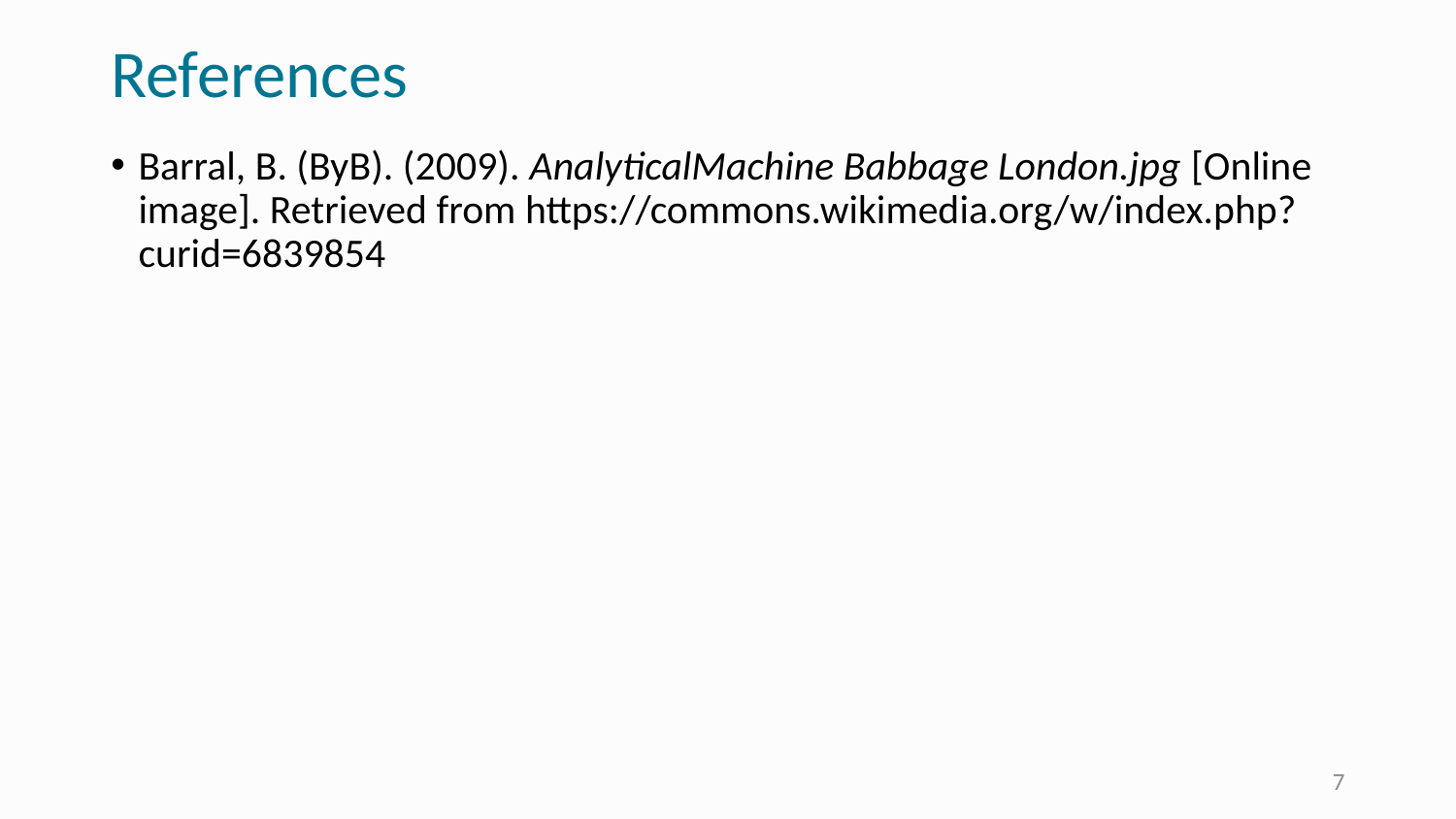

# References
Barral, B. (ByB). (2009). AnalyticalMachine Babbage London.jpg [Online image]. Retrieved from https://commons.wikimedia.org/w/index.php?curid=6839854

7